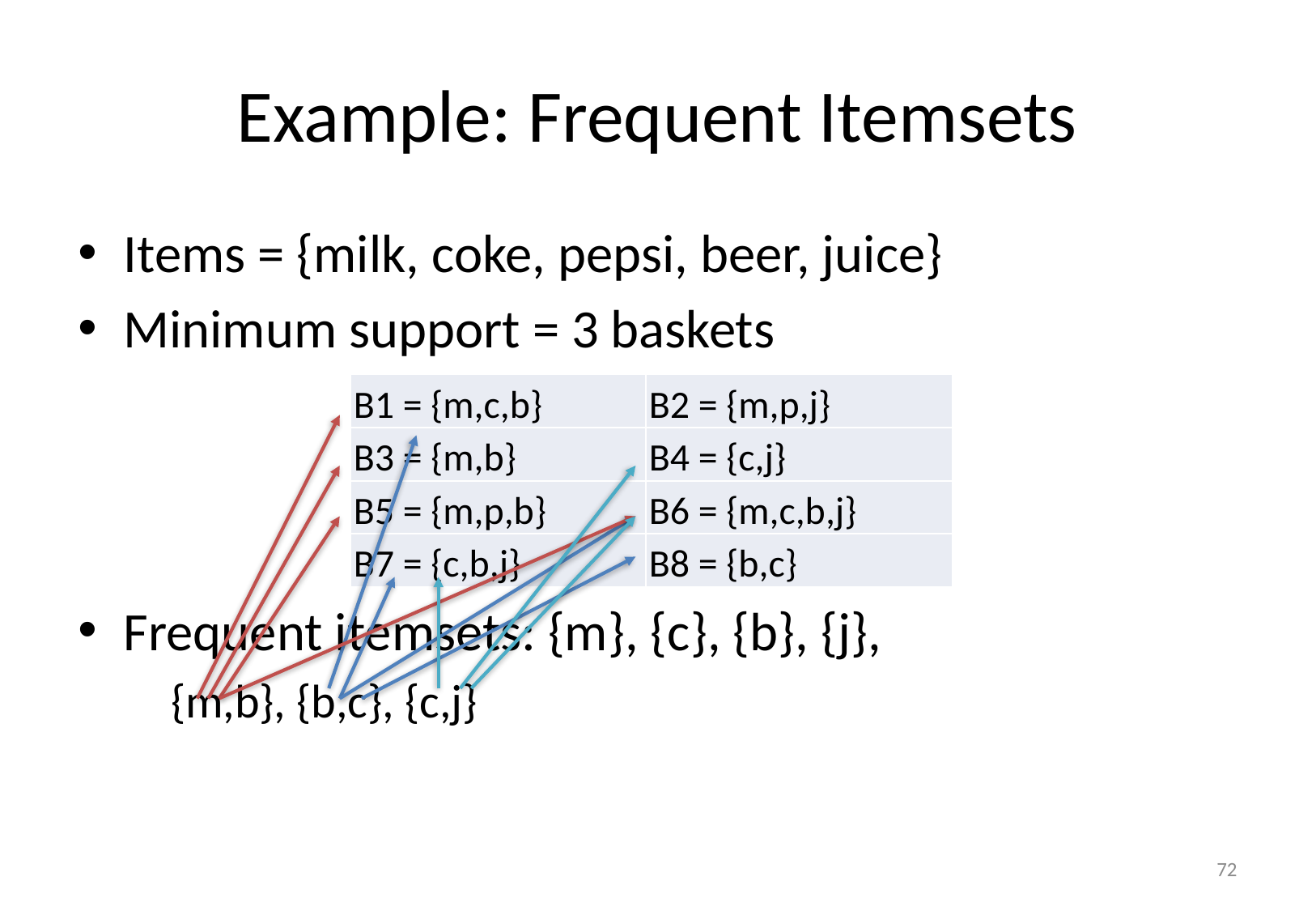

# Example: Frequent Itemsets
Items = {milk, coke, pepsi, beer, juice}
Minimum support = 3 baskets

Frequent itemsets: {m}, {c}, {b}, {j},
   {m,b}, {b,c}, {c,j}
| B1 = {m,c,b} | B2 = {m,p,j} |
| --- | --- |
| B3 = {m,b} | B4 = {c,j} |
| B5 = {m,p,b} | B6 = {m,c,b,j} |
| B7 = {c,b,j} | B8 = {b,c} |
72